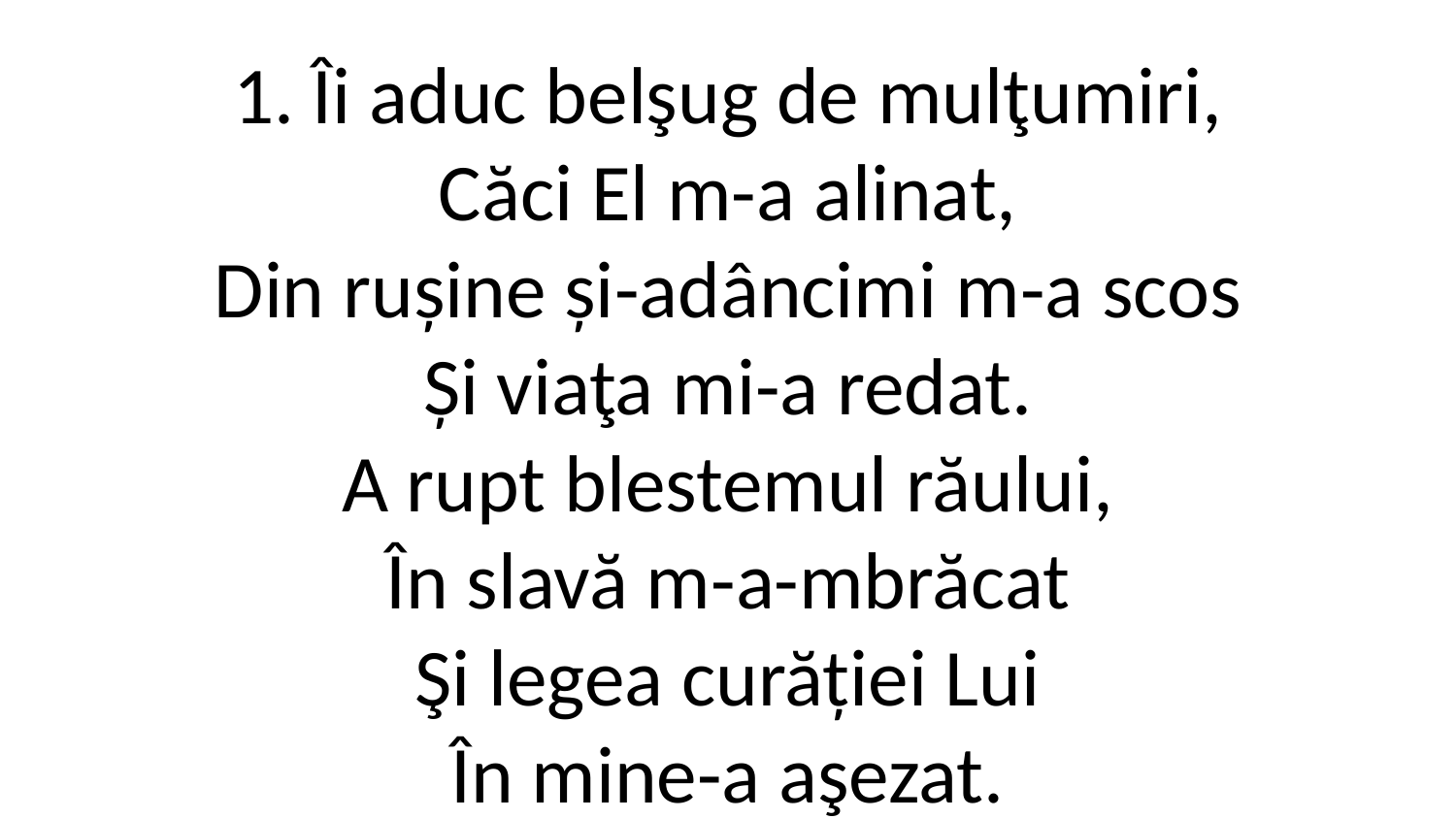

1. Îi aduc belşug de mulţumiri,
Căci El m-­a alinat,
Din rușine și-adâncimi m­-a scos
Și viaţa mi-a redat.
A rupt blestemul răului,
În slavă m-­a-­mbrăcat
Şi legea curăției Lui
În mine-a aşezat.